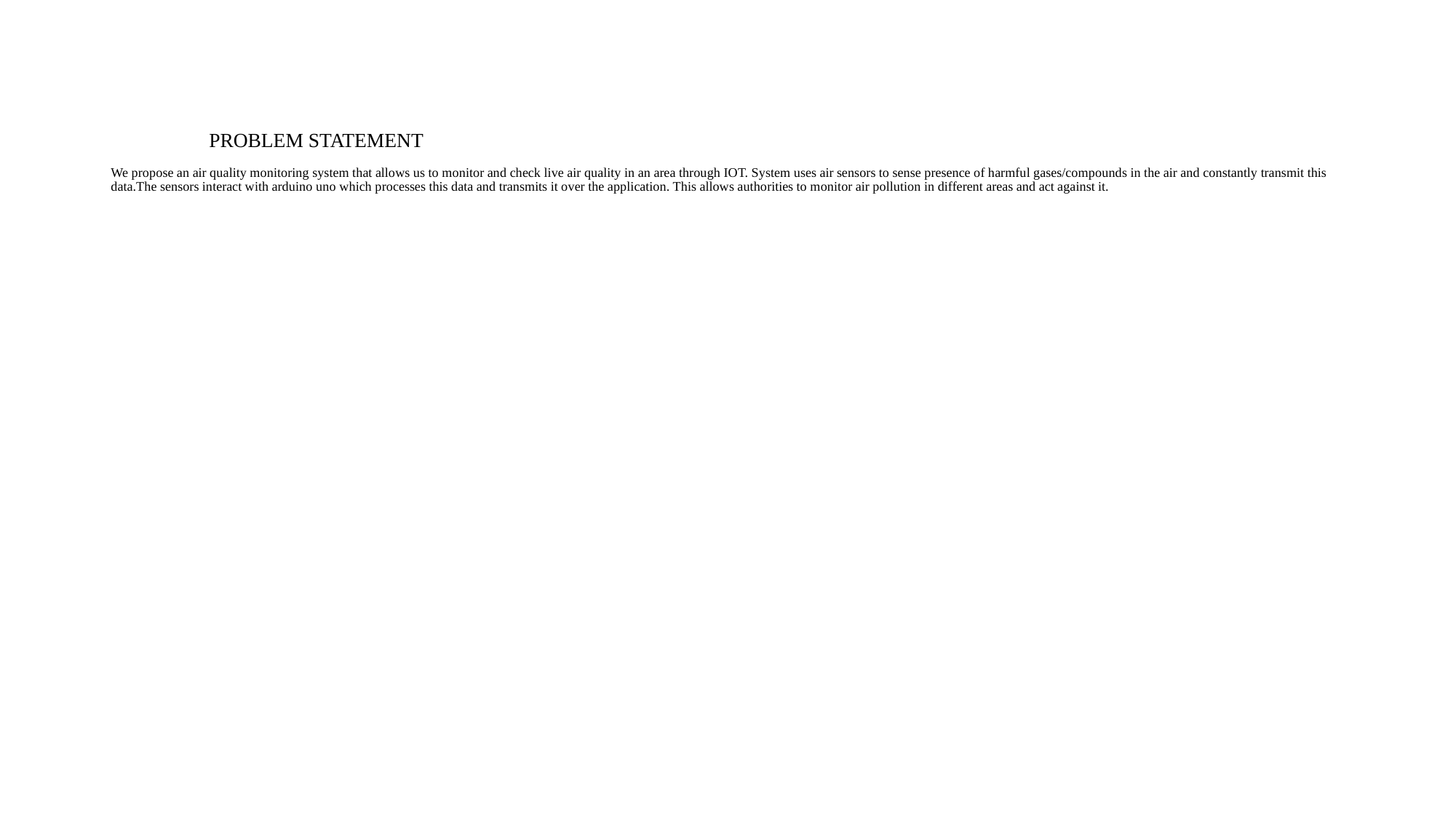

# PROBLEM STATEMENT We propose an air quality monitoring system that allows us to monitor and check live air quality in an area through IOT. System uses air sensors to sense presence of harmful gases/compounds in the air and constantly transmit this data.The sensors interact with arduino uno which processes this data and transmits it over the application. This allows authorities to monitor air pollution in different areas and act against it.